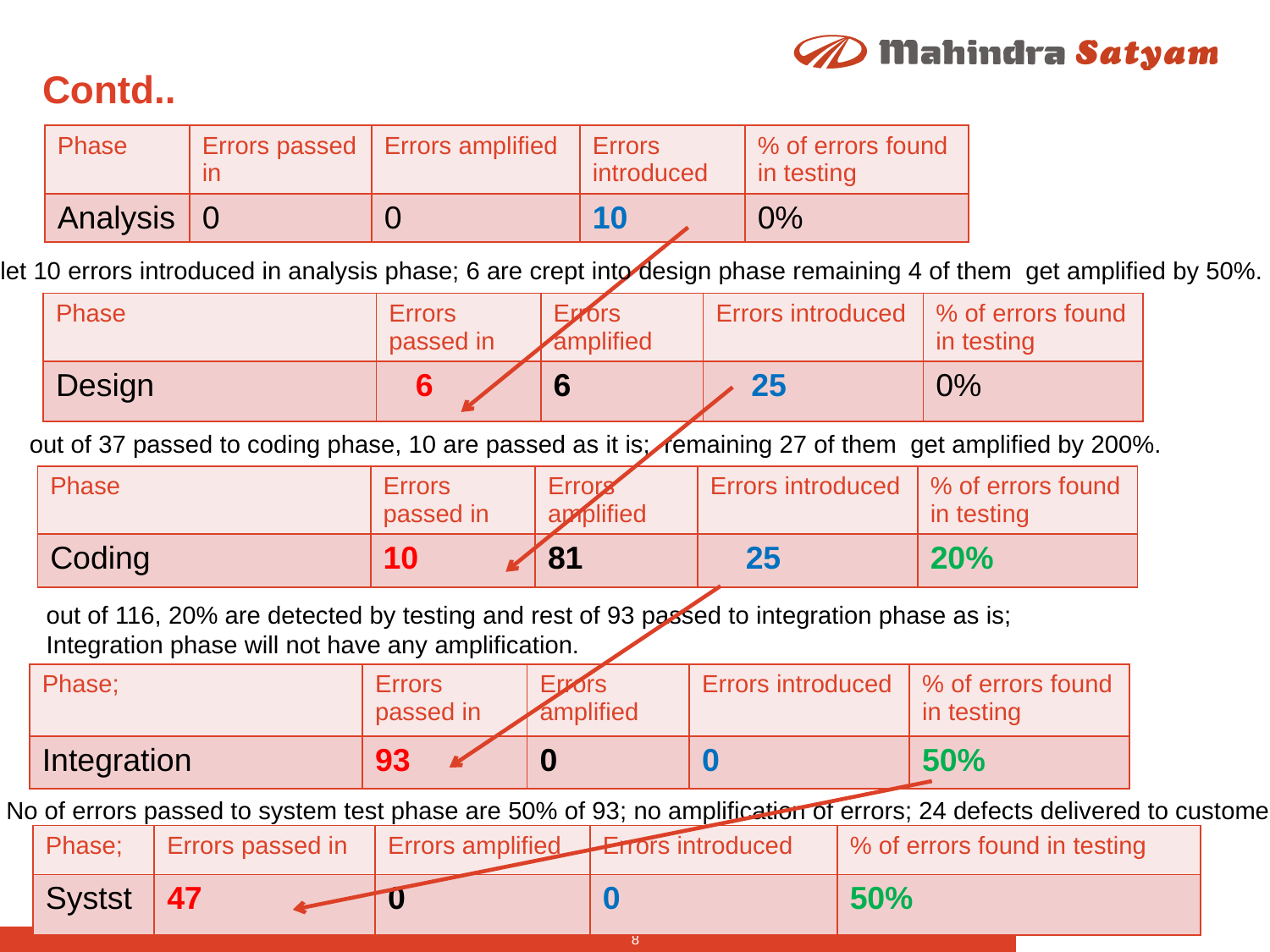

# Contd..
| Phase | Errors passed in | Errors amplified | Errors introduced | % of errors found in testing |
| --- | --- | --- | --- | --- |
| Analysis | 0 | 0 | 10 | 0% |
let 10 errors introduced in analysis phase; 6 are crept into design phase remaining 4 of them  get amplified by 50%.
| Phase | Errors passed in | Errors amplified | Errors introduced | % of errors found in testing |
| --- | --- | --- | --- | --- |
| Design | 6 | 6 | 25 | 0% |
out of 37 passed to coding phase, 10 are passed as it is;  remaining 27 of them  get amplified by 200%.
| Phase | Errors passed in | Errors amplified | Errors introduced | % of errors found in testing |
| --- | --- | --- | --- | --- |
| Coding | 10 | 81 | 25 | 20% |
out of 116, 20% are detected by testing and rest of 93 passed to integration phase as is;
Integration phase will not have any amplification.
| Phase; | Errors passed in | Errors amplified | Errors introduced | % of errors found in testing |
| --- | --- | --- | --- | --- |
| Integration | 93 | 0 | 0 | 50% |
No of errors passed to system test phase are 50% of 93; no amplification of errors; 24 defects delivered to customer
| Phase; | Errors passed in | Errors amplified | Errors introduced | % of errors found in testing |
| --- | --- | --- | --- | --- |
| Systst | 47 | 0 | 0 | 50% |